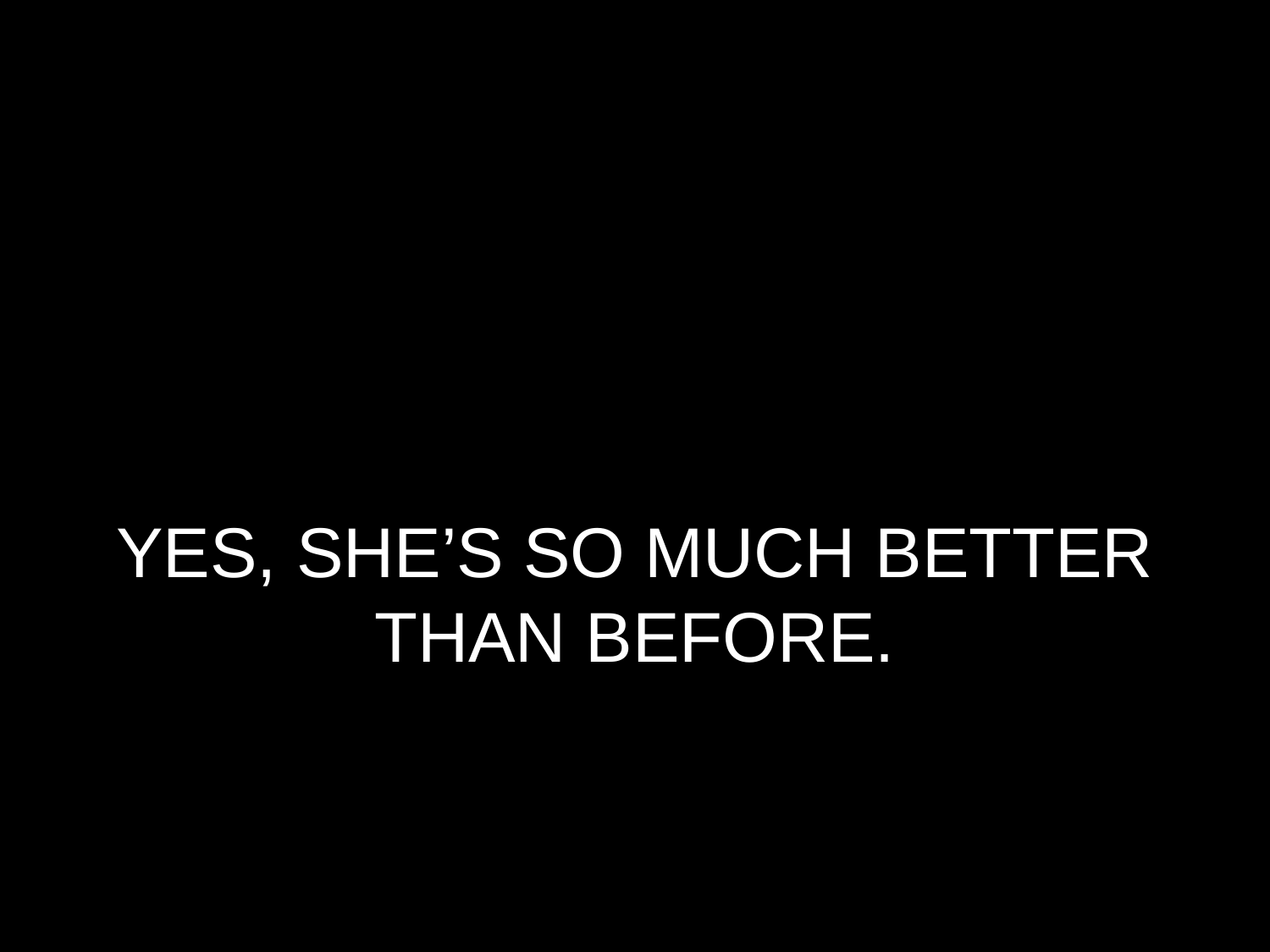

# YES, SHE’S SO MUCH BETTER THAN BEFORE.